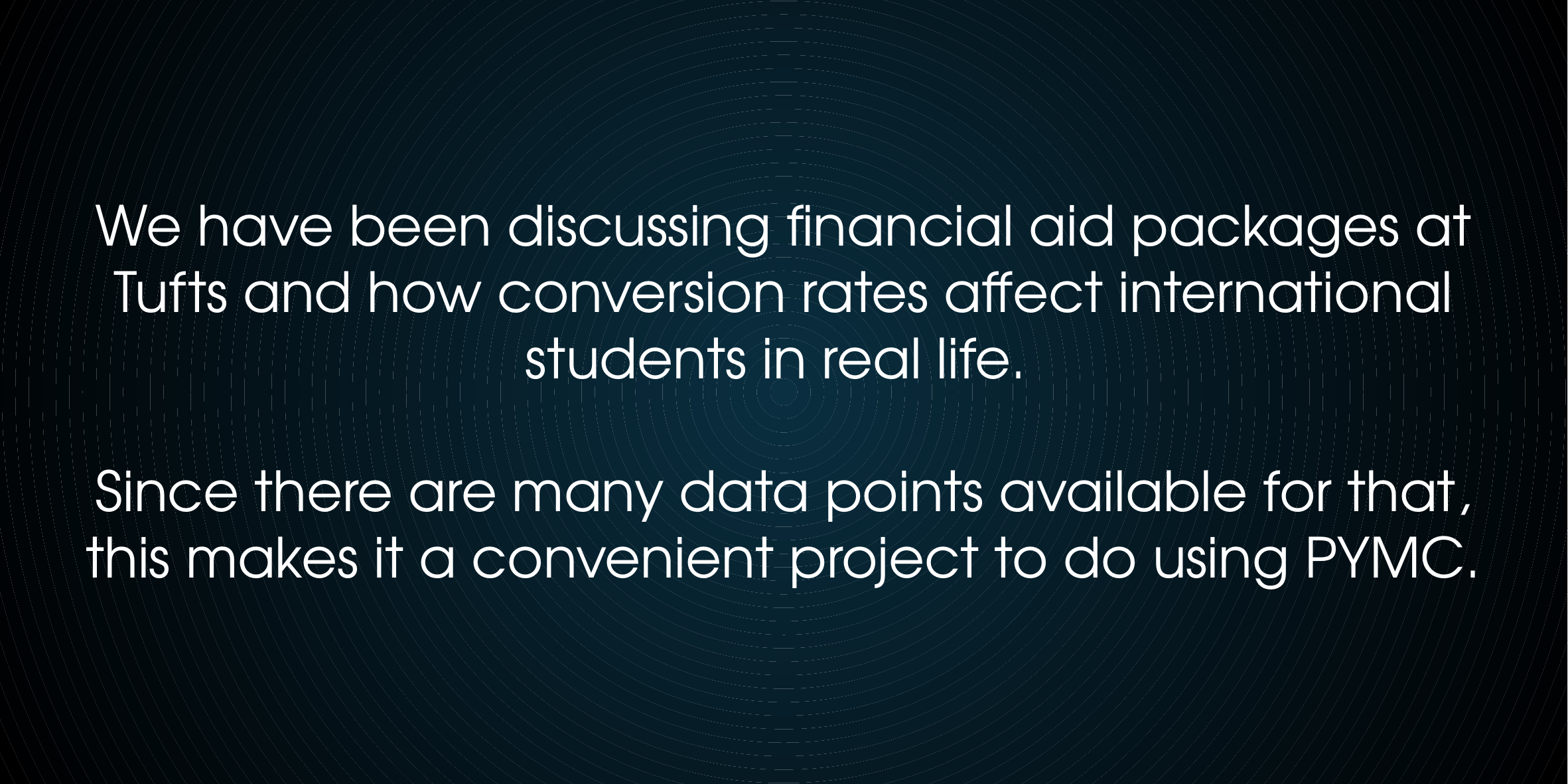

We have been discussing financial aid packages at Tufts and how conversion rates affect international students in real life.

Since there are many data points available for that, this makes it a convenient project to do using PYMC.